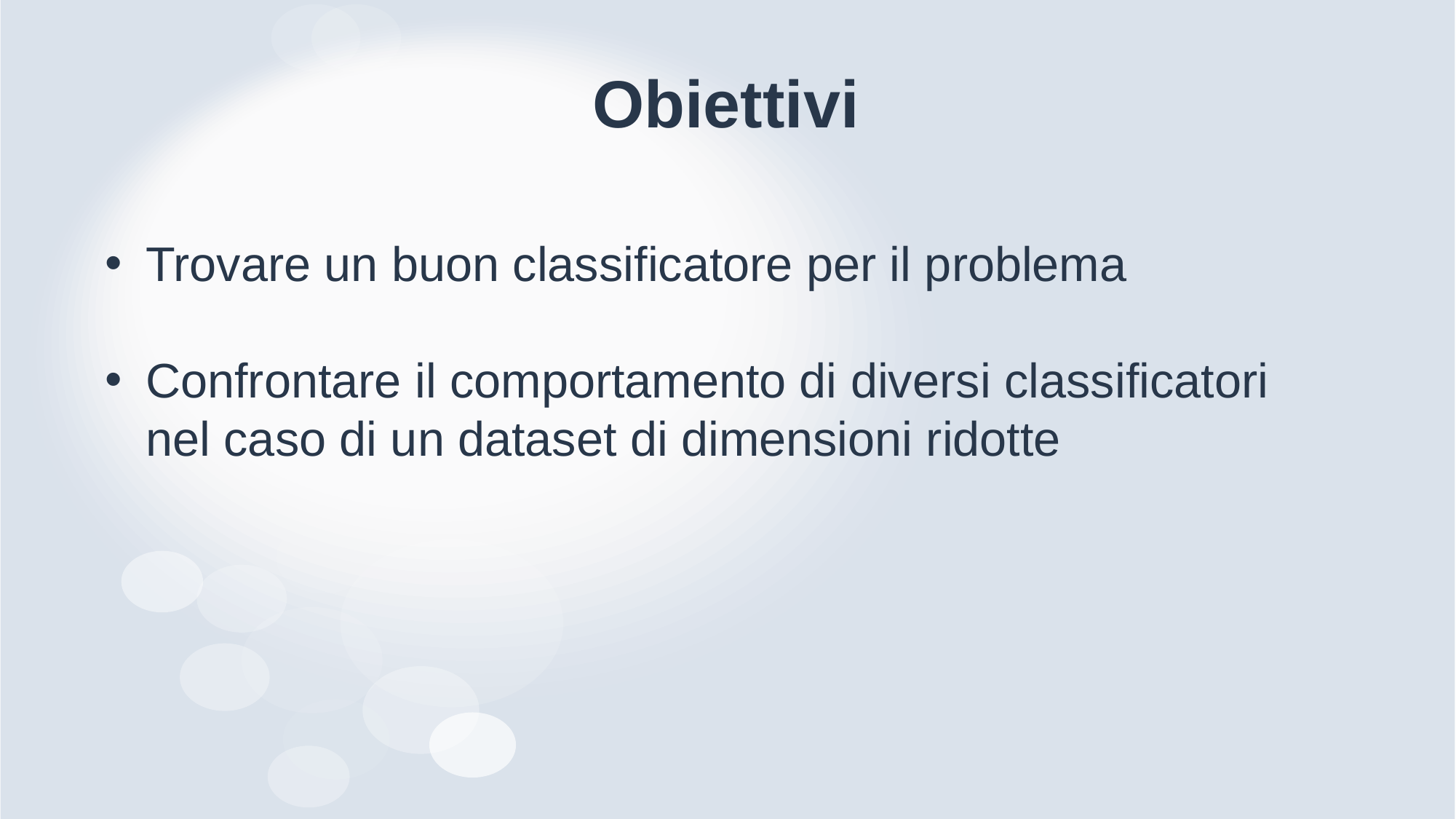

# Obiettivi
Trovare un buon classificatore per il problema

Confrontare il comportamento di diversi classificatori nel caso di un dataset di dimensioni ridotte